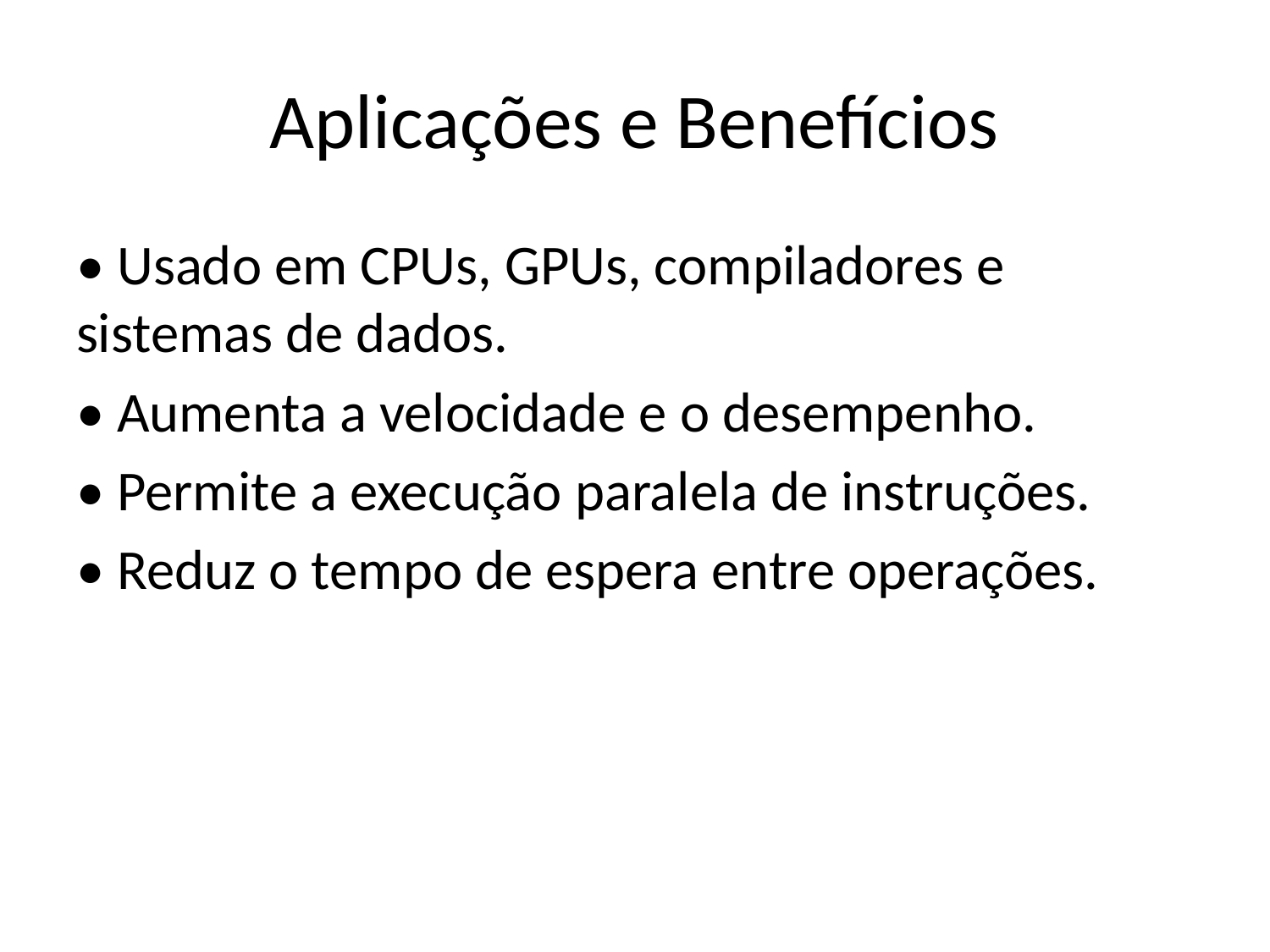

# Aplicações e Benefícios
• Usado em CPUs, GPUs, compiladores e sistemas de dados.
• Aumenta a velocidade e o desempenho.
• Permite a execução paralela de instruções.
• Reduz o tempo de espera entre operações.